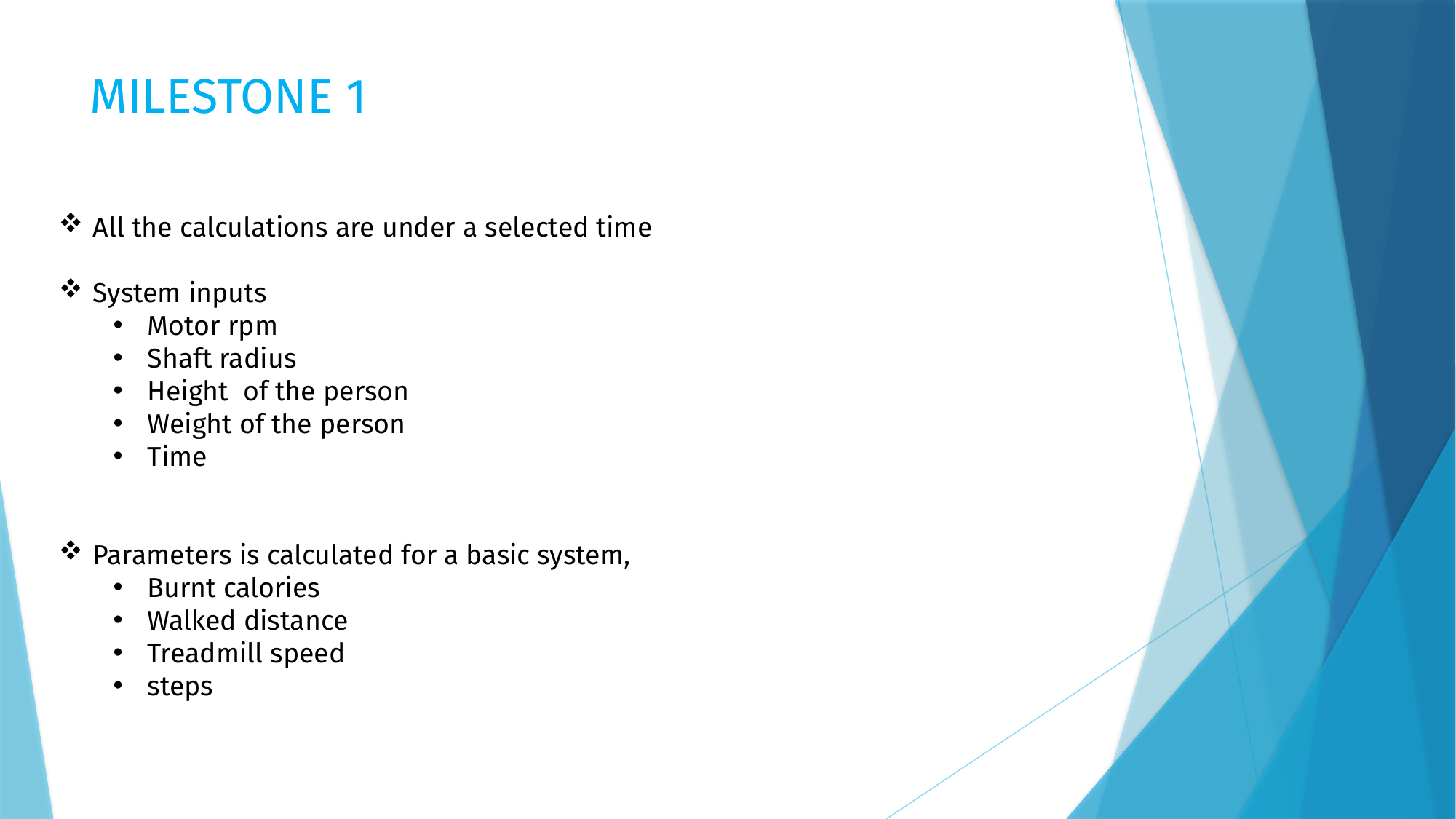

MILESTONE 1
All the calculations are under a selected time

System inputs
Motor rpm
Shaft radius
Height  of the person
Weight of the person
Time

Parameters is calculated for a basic system,
Burnt calories
Walked distance
Treadmill speed
steps